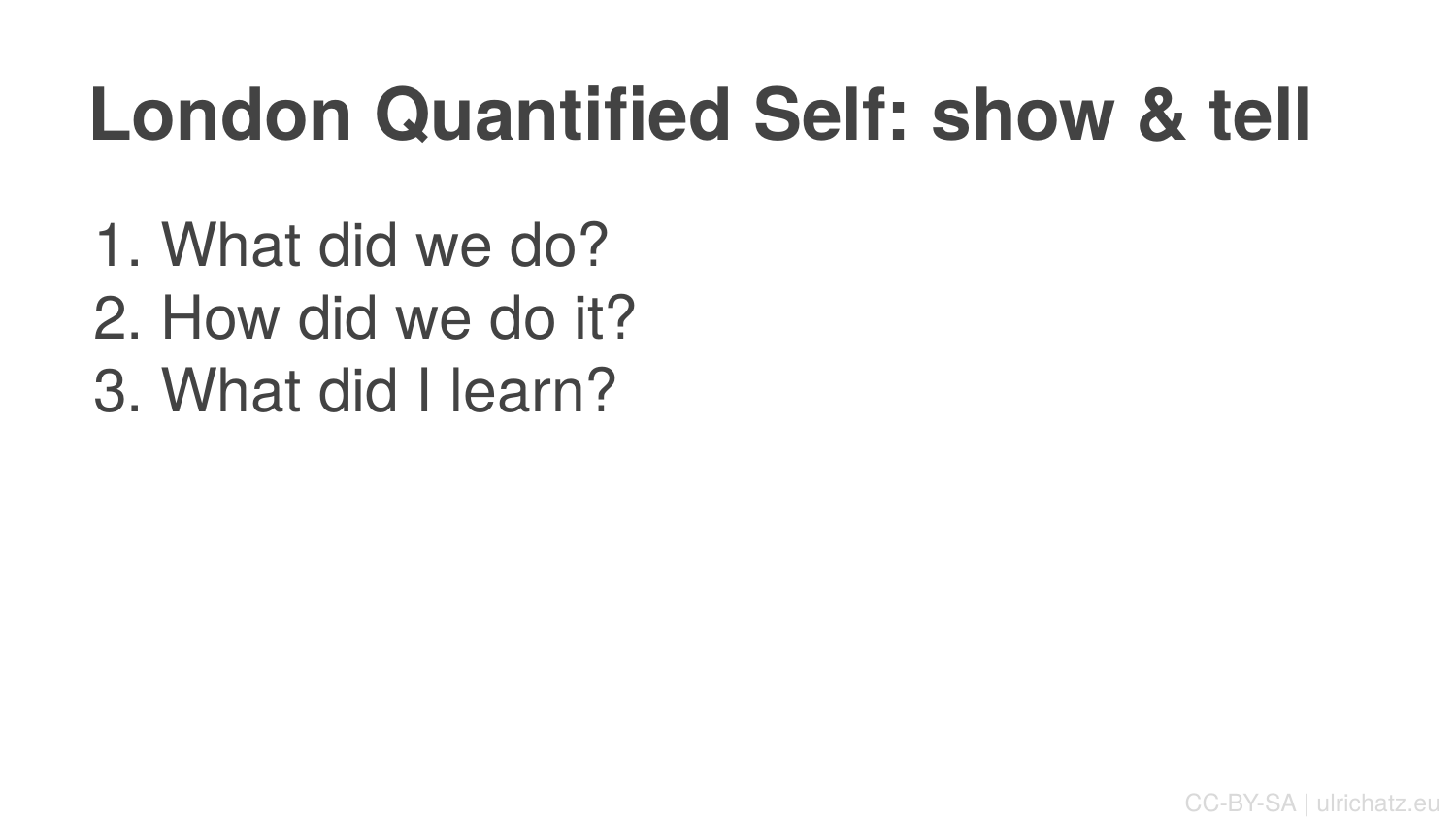

# London Quantified Self: show & tell
What did we do?
How did we do it?
What did I learn?